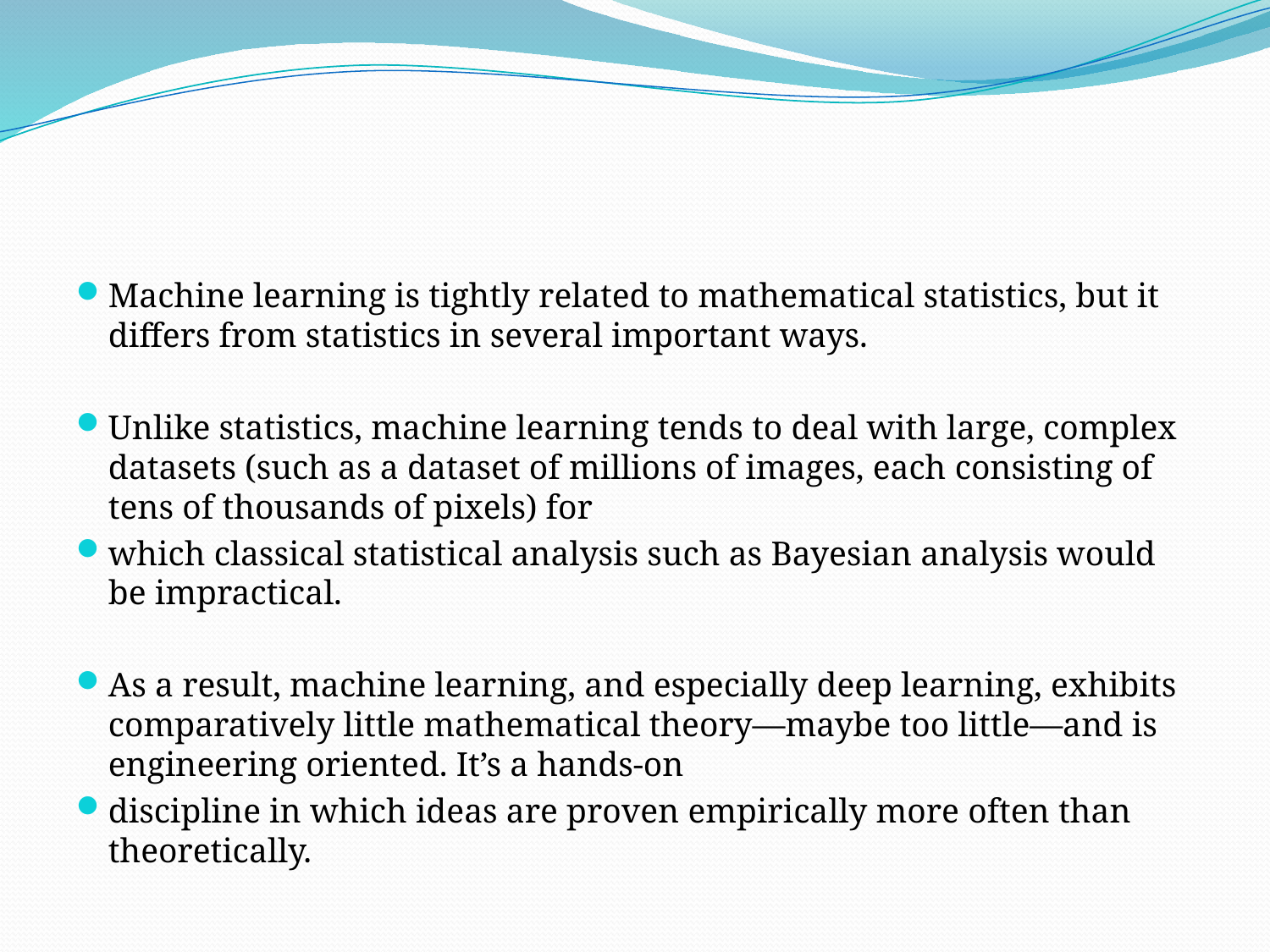

#
Machine learning is tightly related to mathematical statistics, but it differs from statistics in several important ways.

Unlike statistics, machine learning tends to deal with large, complex datasets (such as a dataset of millions of images, each consisting of tens of thousands of pixels) for
which classical statistical analysis such as Bayesian analysis would be impractical.

As a result, machine learning, and especially deep learning, exhibits comparatively little mathematical theory—maybe too little—and is engineering oriented. It’s a hands-on
discipline in which ideas are proven empirically more often than theoretically.